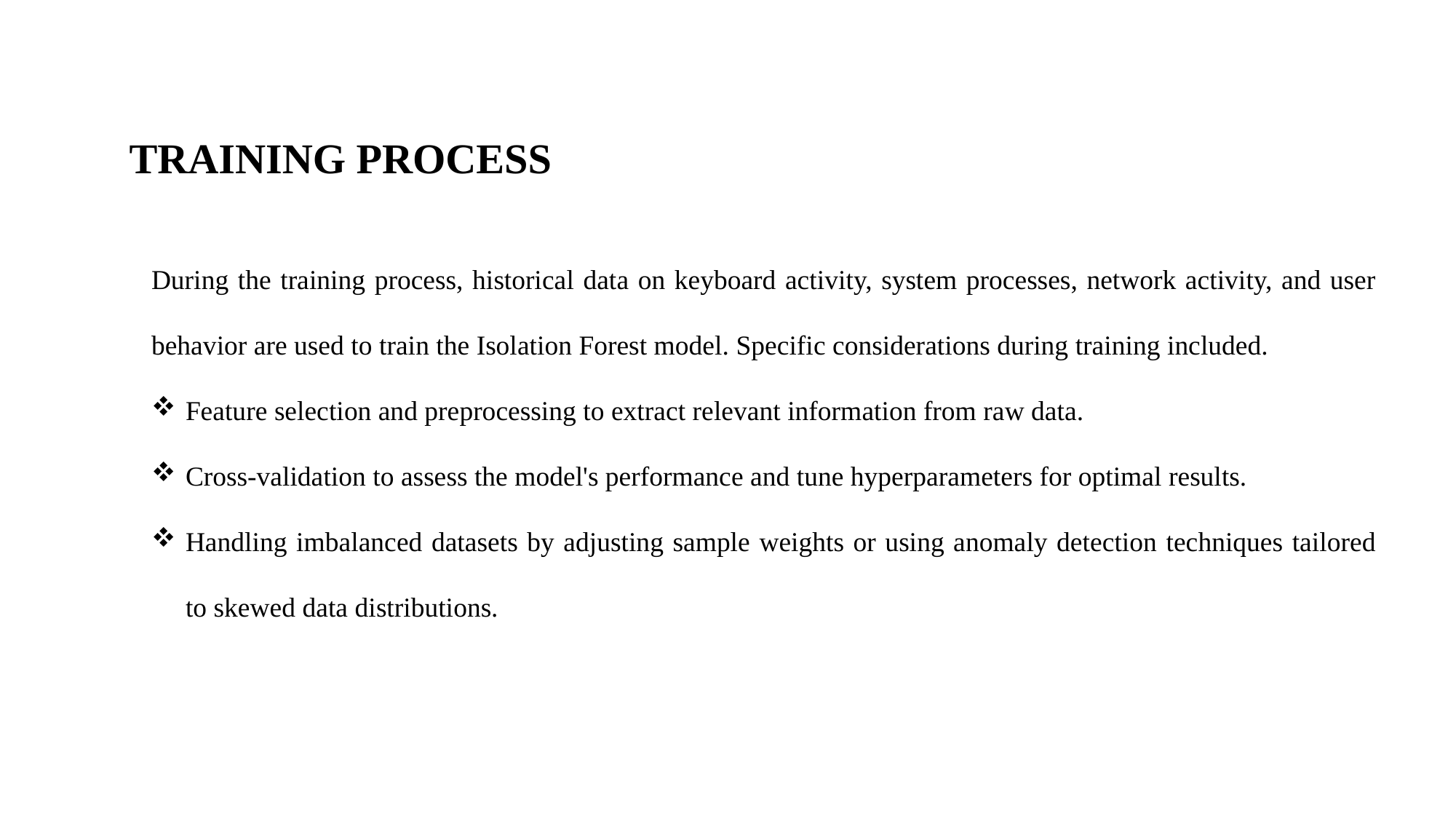

TRAINING PROCESS
During the training process, historical data on keyboard activity, system processes, network activity, and user behavior are used to train the Isolation Forest model. Specific considerations during training included.
Feature selection and preprocessing to extract relevant information from raw data.
Cross-validation to assess the model's performance and tune hyperparameters for optimal results.
Handling imbalanced datasets by adjusting sample weights or using anomaly detection techniques tailored to skewed data distributions.